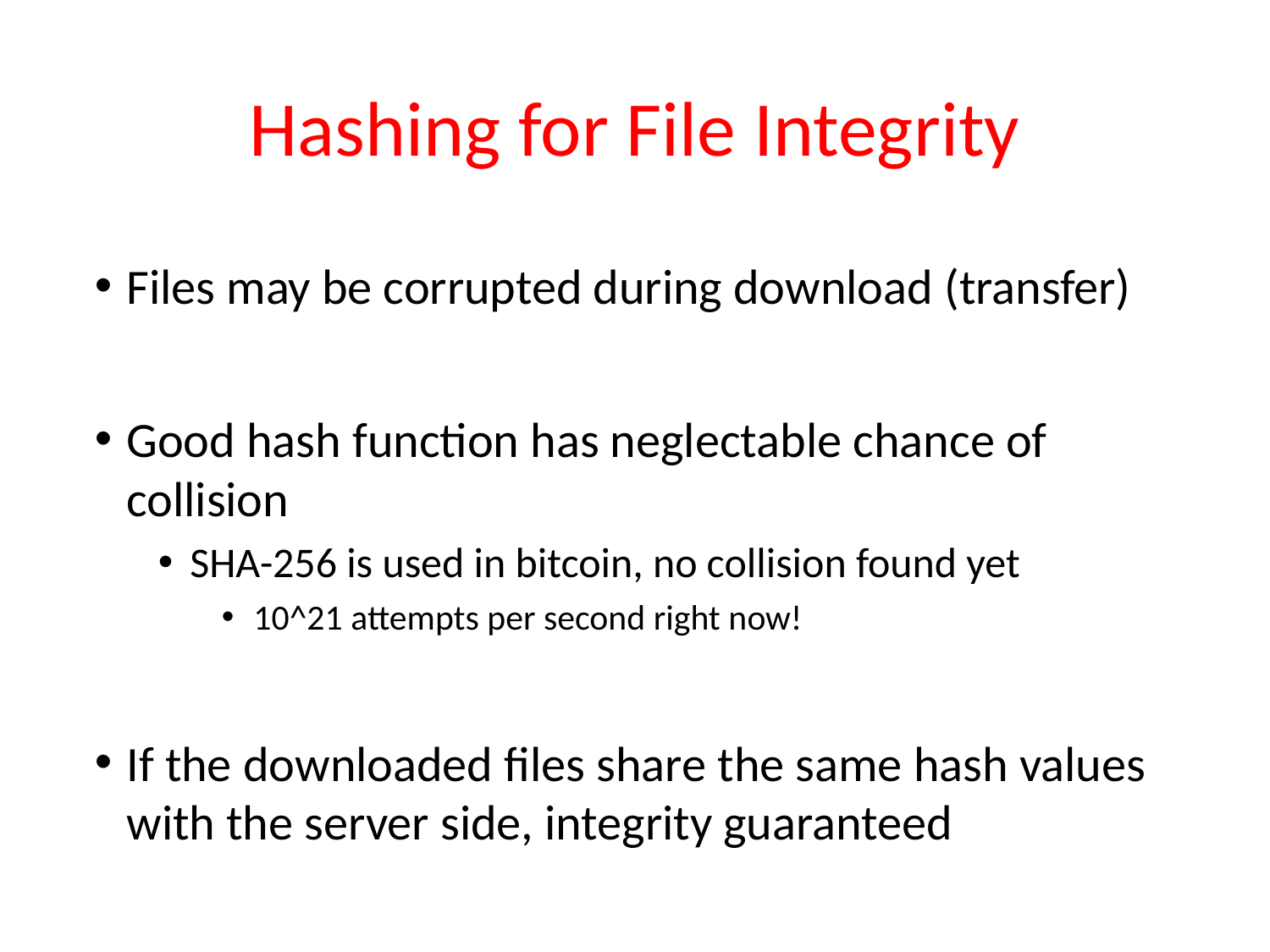

Hashing for File Integrity
Files may be corrupted during download (transfer)

Good hash function has neglectable chance of collision
SHA-256 is used in bitcoin, no collision found yet
10^21 attempts per second right now!

If the downloaded files share the same hash values with the server side, integrity guaranteed